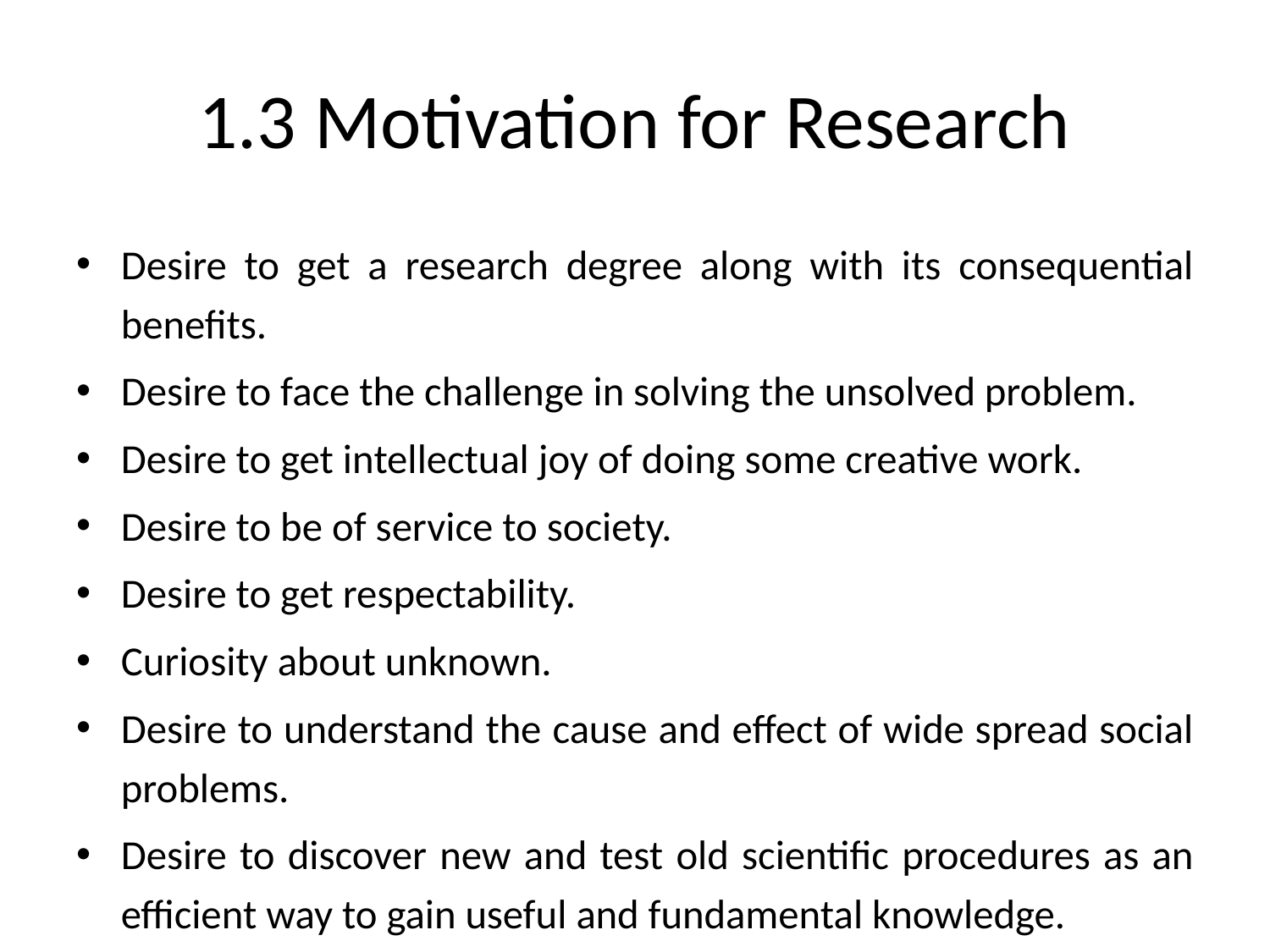

# 1.3 Motivation for Research
Desire to get a research degree along with its consequential benefits.
Desire to face the challenge in solving the unsolved problem.
Desire to get intellectual joy of doing some creative work.
Desire to be of service to society.
Desire to get respectability.
Curiosity about unknown.
Desire to understand the cause and effect of wide spread social problems.
Desire to discover new and test old scientific procedures as an efficient way to gain useful and fundamental knowledge.